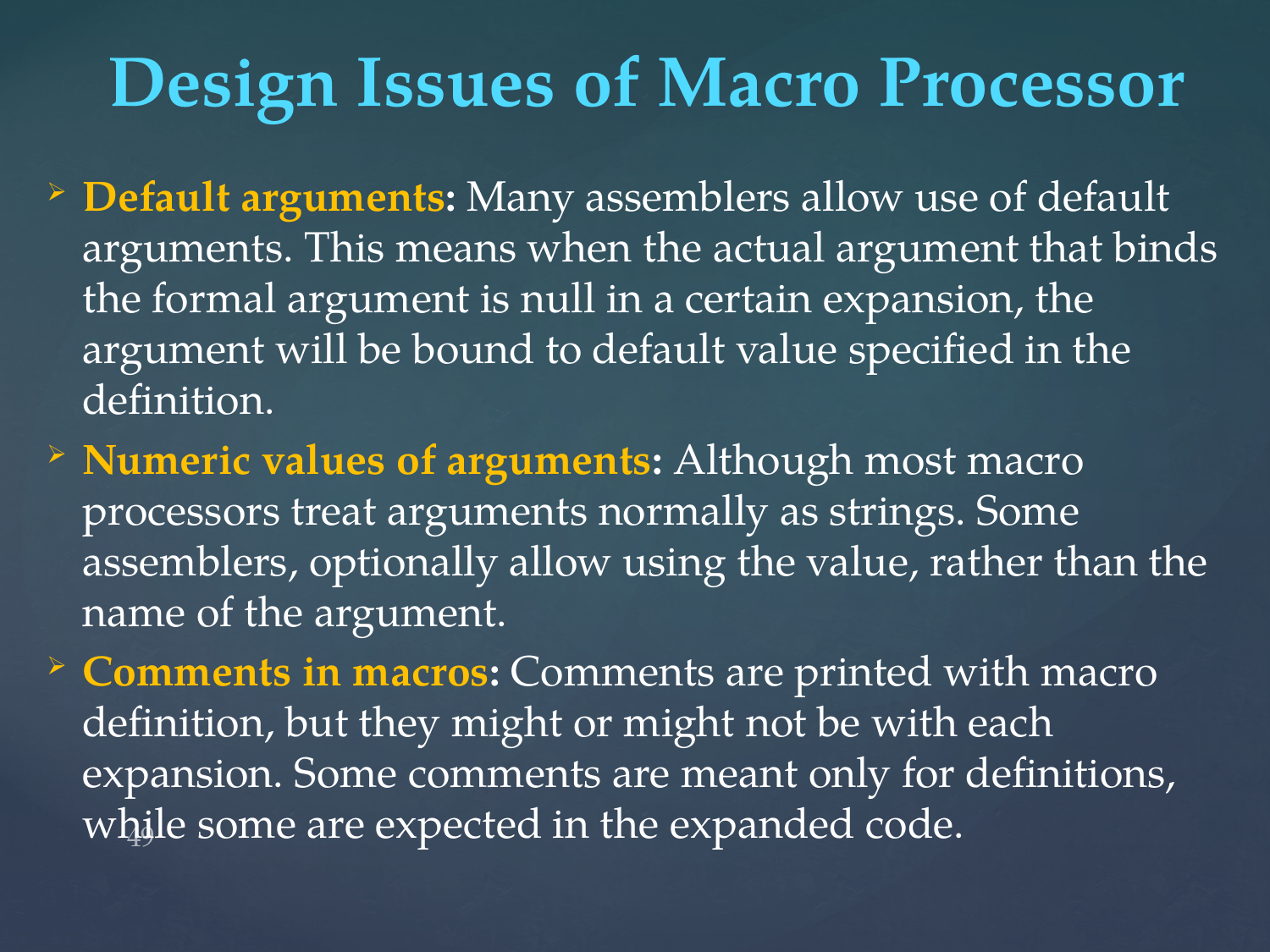

# Design Issues of Macro Processor
Default arguments: Many assemblers allow use of default arguments. This means when the actual argument that binds the formal argument is null in a certain expansion, the argument will be bound to default value specified in the definition.
Numeric values of arguments: Although most macro processors treat arguments normally as strings. Some assemblers, optionally allow using the value, rather than the name of the argument.
Comments in macros: Comments are printed with macro definition, but they might or might not be with each expansion. Some comments are meant only for definitions, while some are expected in the expanded code.

49